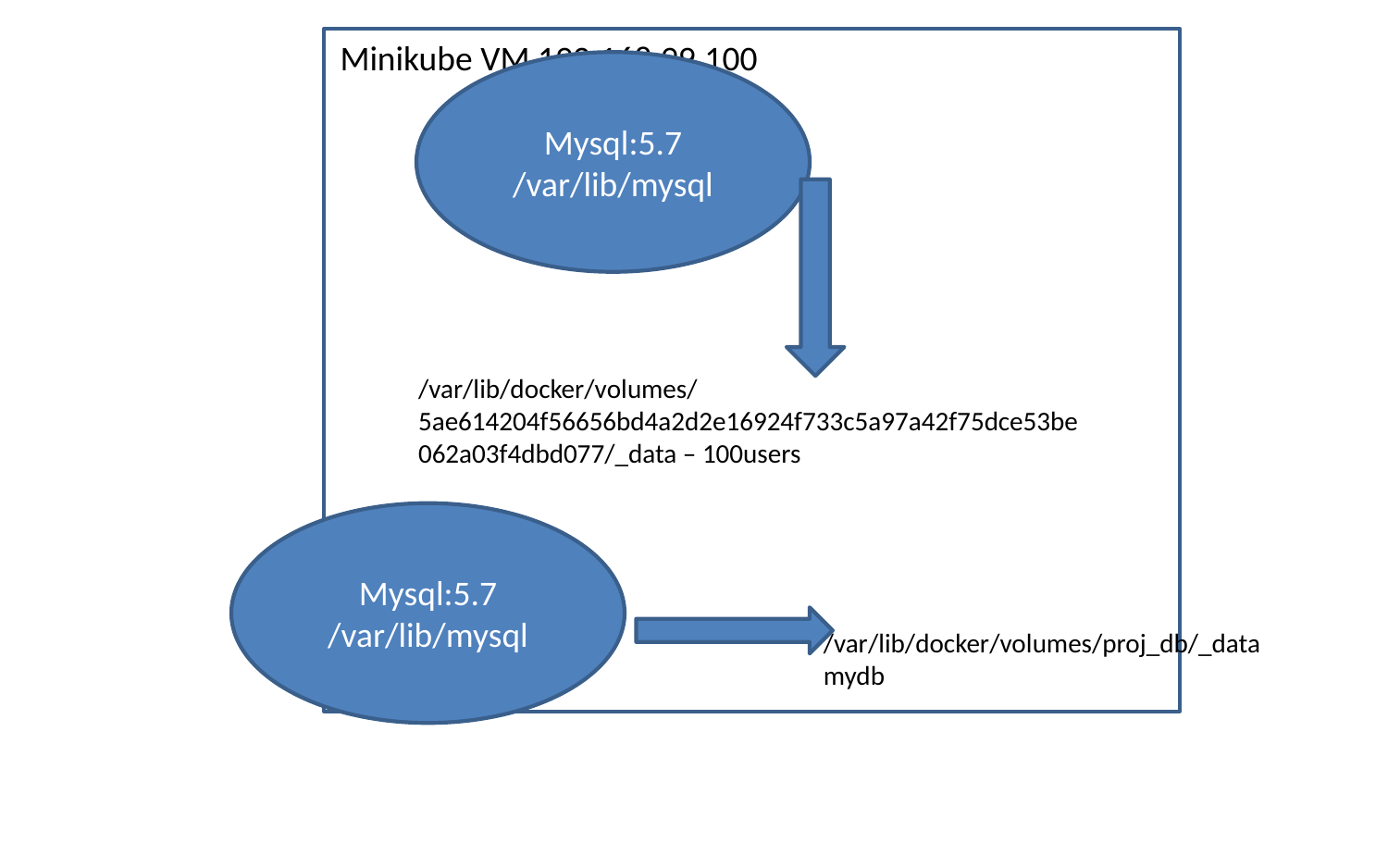

Minikube VM 192.168.99.100
Mysql:5.7
/var/lib/mysql

/var/lib/docker/volumes/5ae614204f56656bd4a2d2e16924f733c5a97a42f75dce53be062a03f4dbd077/_data – 100users
Mysql:5.7
/var/lib/mysql

/var/lib/docker/volumes/proj_db/_data
mydb